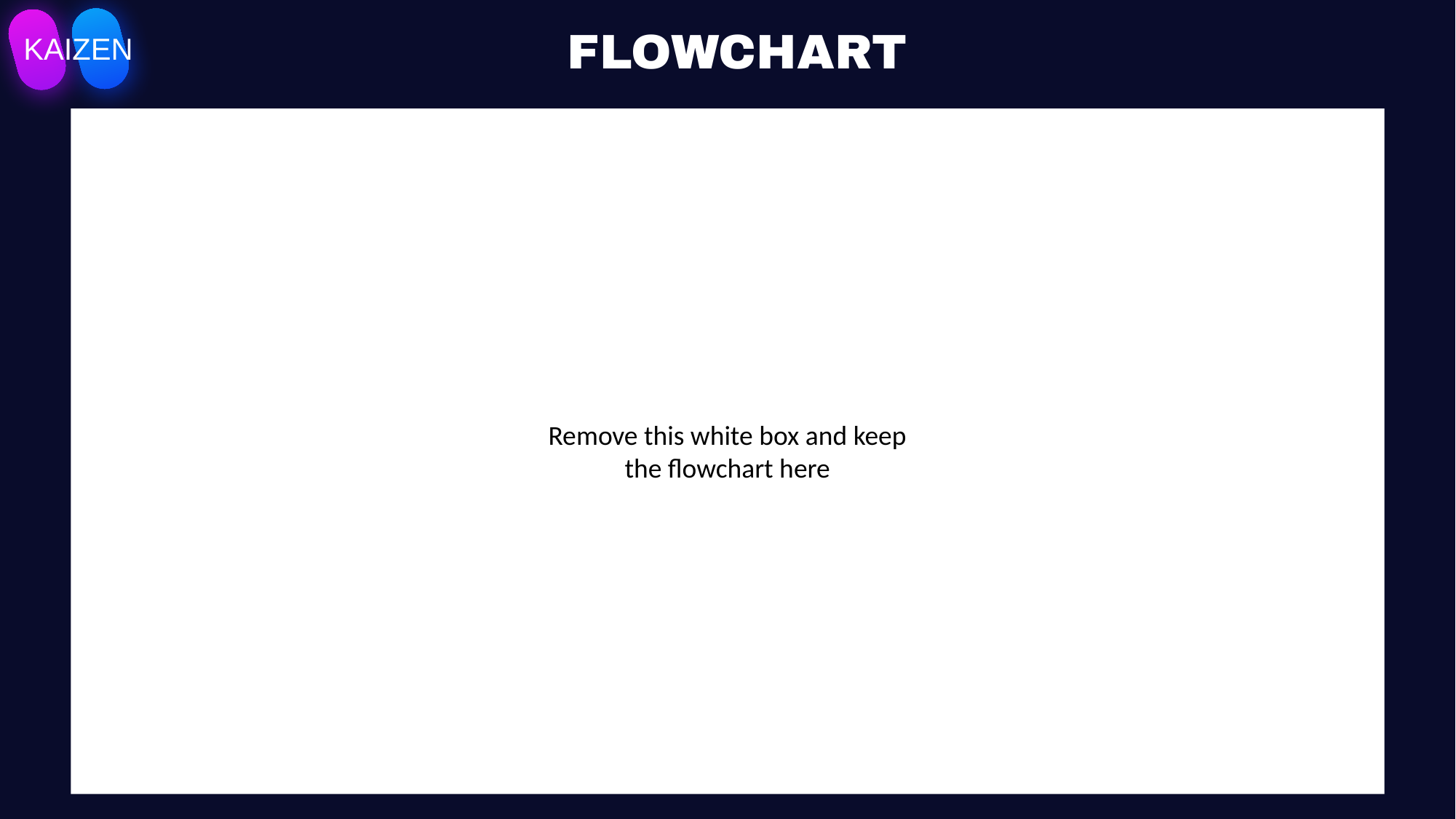

FLOWCHART
KAIZEN

Remove this white box and keep the flowchart here